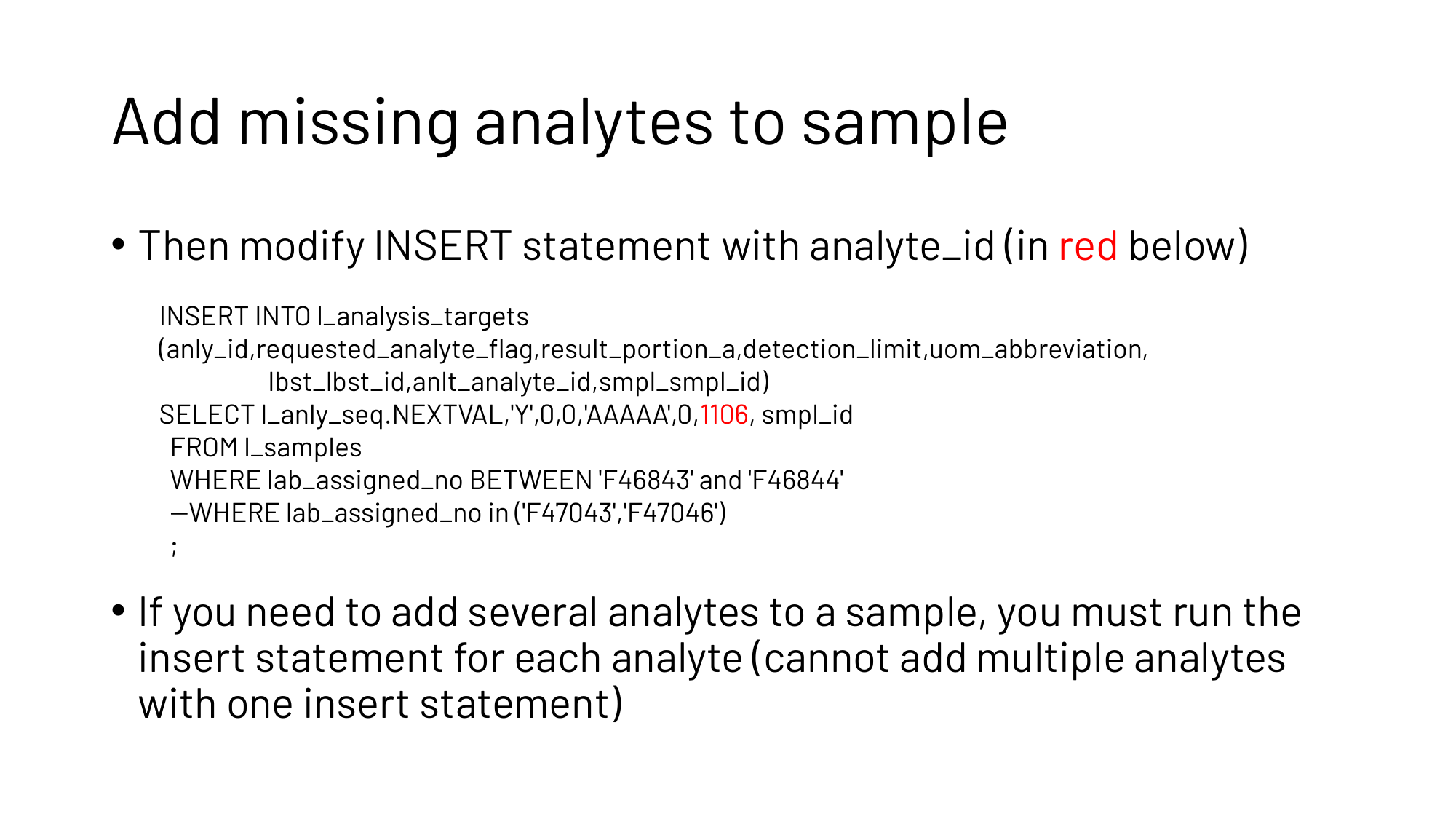

# Add missing analytes to sample
Then modify INSERT statement with analyte_id (in red below)

If you need to add several analytes to a sample, you must run the insert statement for each analyte (cannot add multiple analytes with one insert statement)
INSERT INTO l_analysis_targets 	(anly_id,requested_analyte_flag,result_portion_a,detection_limit,uom_abbreviation,
 	lbst_lbst_id,anlt_analyte_id,smpl_smpl_id)
SELECT l_anly_seq.NEXTVAL,'Y',0,0,'AAAAA',0,1106, smpl_id
  FROM l_samples
  WHERE lab_assigned_no BETWEEN 'F46843' and 'F46844'
  --WHERE lab_assigned_no in ('F47043','F47046')
  ;